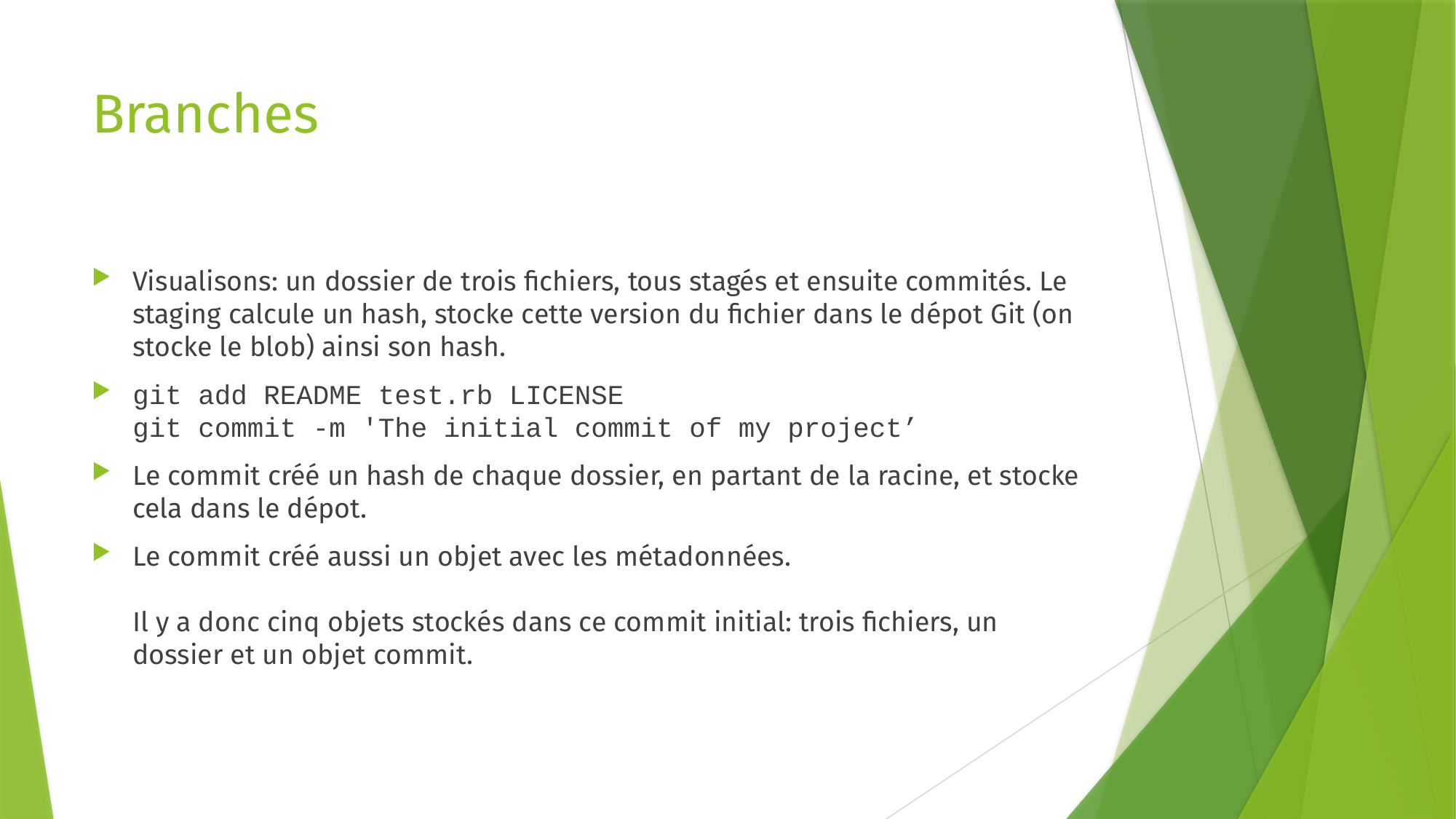

# Branches
Visualisons: un dossier de trois fichiers, tous stagés et ensuite commités. Le staging calcule un hash, stocke cette version du fichier dans le dépot Git (on stocke le blob) ainsi son hash.
git add README test.rb LICENSE
git commit -m 'The initial commit of my project’
Le commit créé un hash de chaque dossier, en partant de la racine, et stocke cela dans le dépot.
Le commit créé aussi un objet avec les métadonnées.
Il y a donc cinq objets stockés dans ce commit initial: trois fichiers, un dossier et un objet commit.